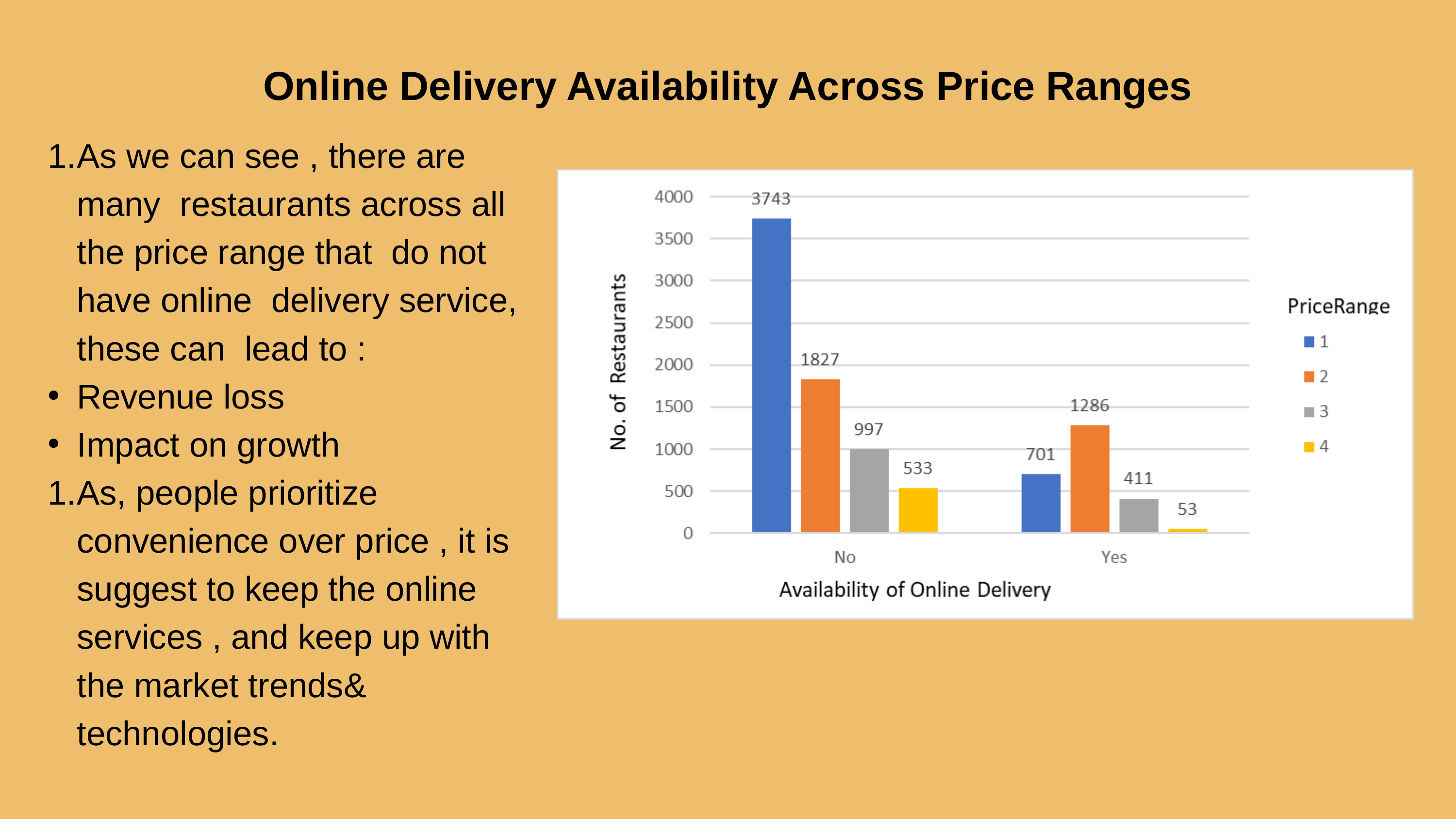

Online Delivery Availability Across Price Ranges
As we can see , there are many  restaurants across all the price range that  do not have online  delivery service, these can  lead to :
Revenue loss
Impact on growth
As, people prioritize  convenience over price , it is suggest to keep the online services , and keep up with the market trends& technologies.